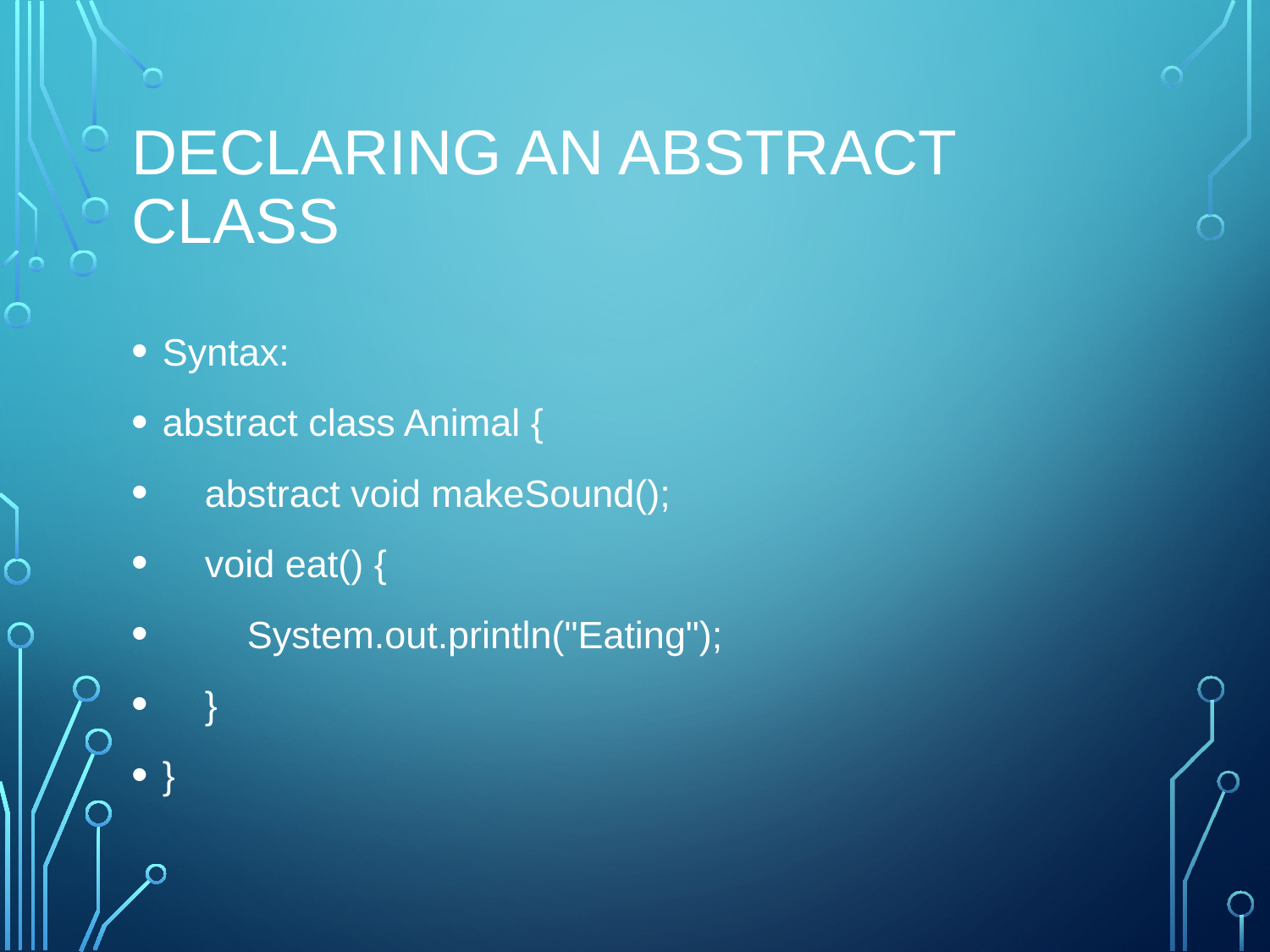

# Declaring an Abstract Class
Syntax:
abstract class Animal {
    abstract void makeSound();
    void eat() {
        System.out.println("Eating");
    }
}